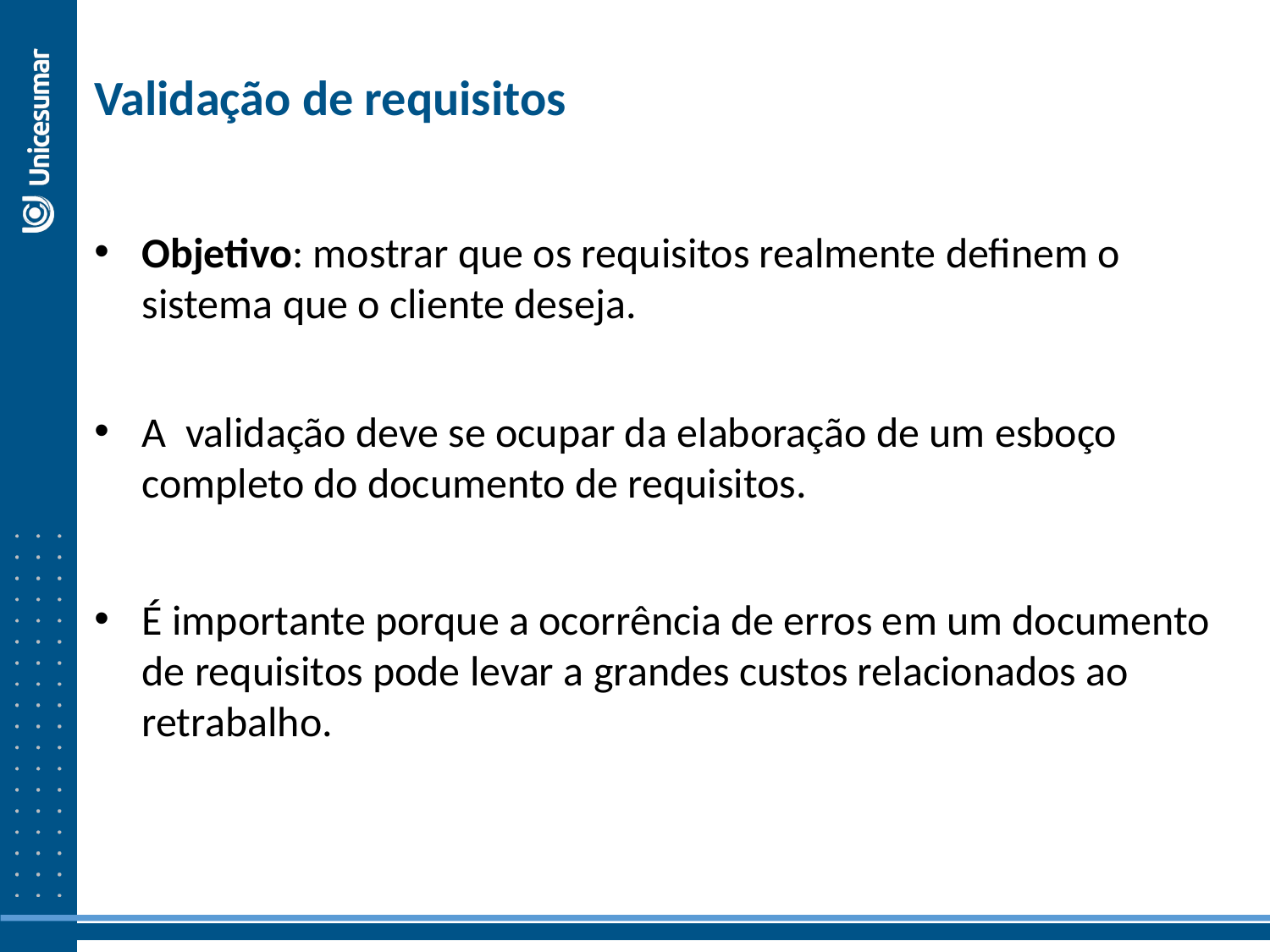

Validação de requisitos
Objetivo: mostrar que os requisitos realmente definem o sistema que o cliente deseja.

A  validação deve se ocupar da elaboração de um esboço completo do documento de requisitos.

É importante porque a ocorrência de erros em um documento de requisitos pode levar a grandes custos relacionados ao retrabalho.